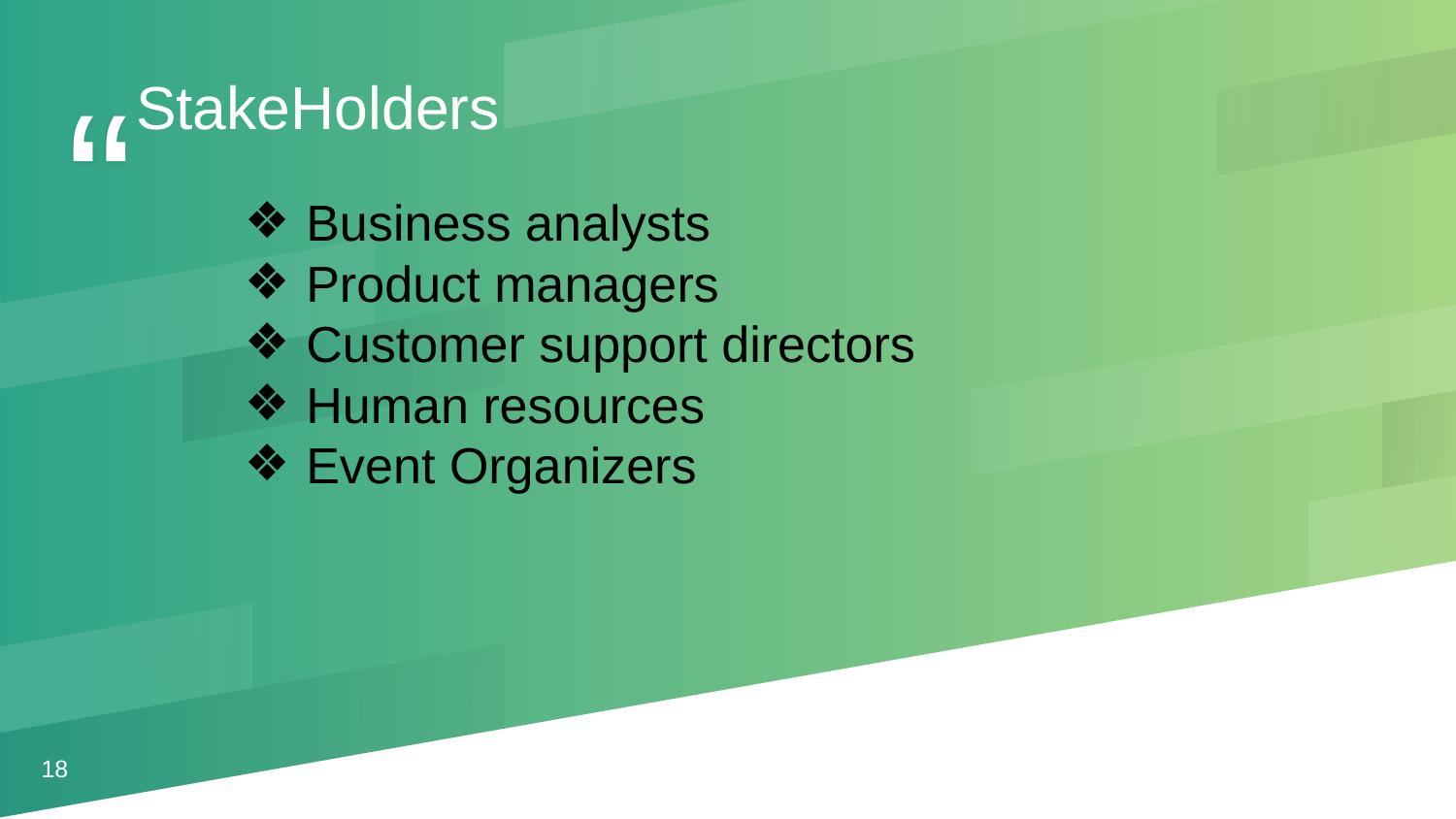

StakeHolders
Business analysts
Product managers
Customer support directors
Human resources
Event Organizers
18